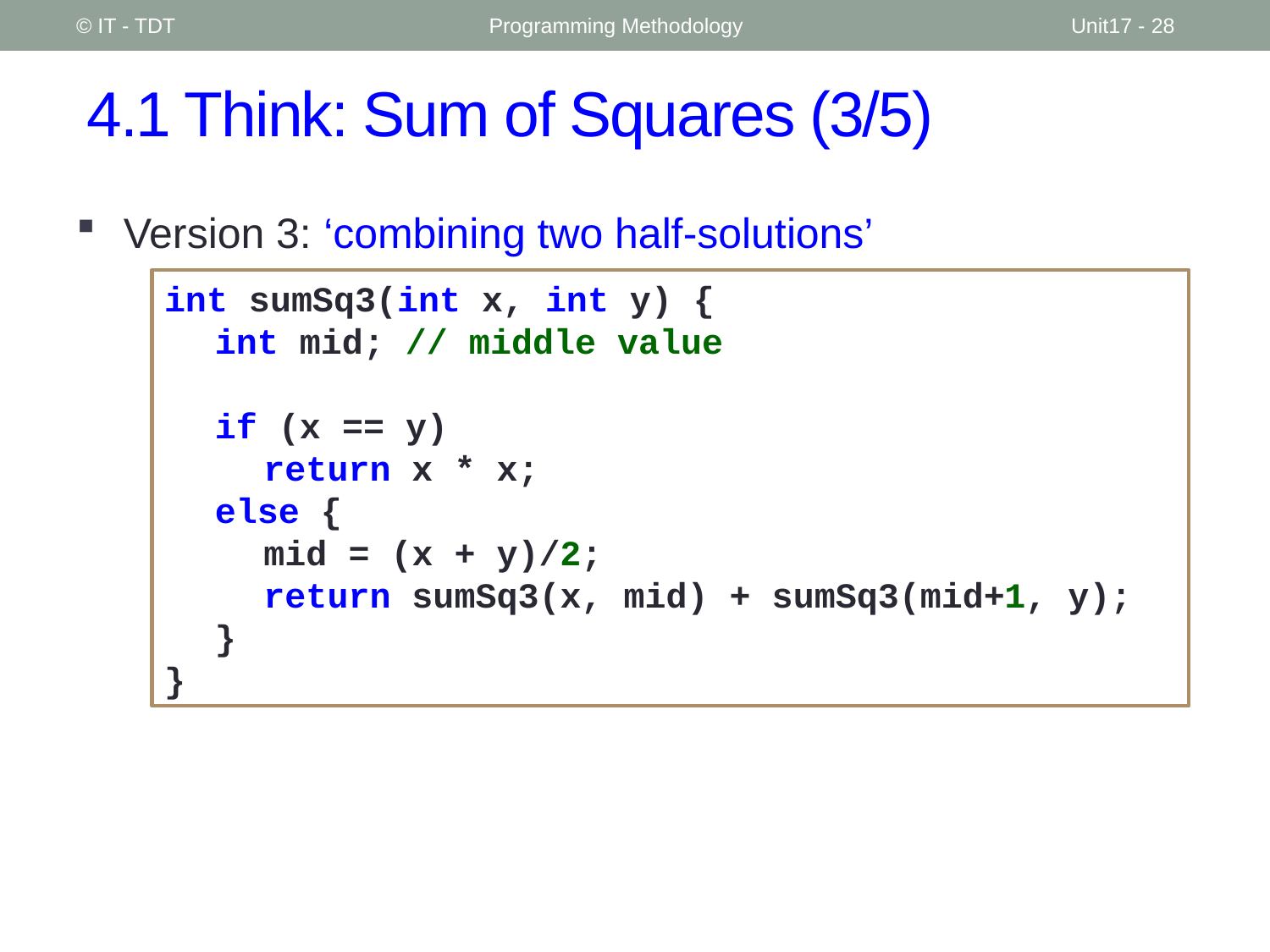

© IT - TDT
Programming Methodology
Unit17 - 28
# 4.1 Think: Sum of Squares (3/5)
Version 3: ‘combining two half-solutions’
int sumSq3(int x, int y) {
	int mid; // middle value

	if (x == y)
		return x * x;
	else {
		mid = (x + y)/2;
		return sumSq3(x, mid) + sumSq3(mid+1, y);
	}
}